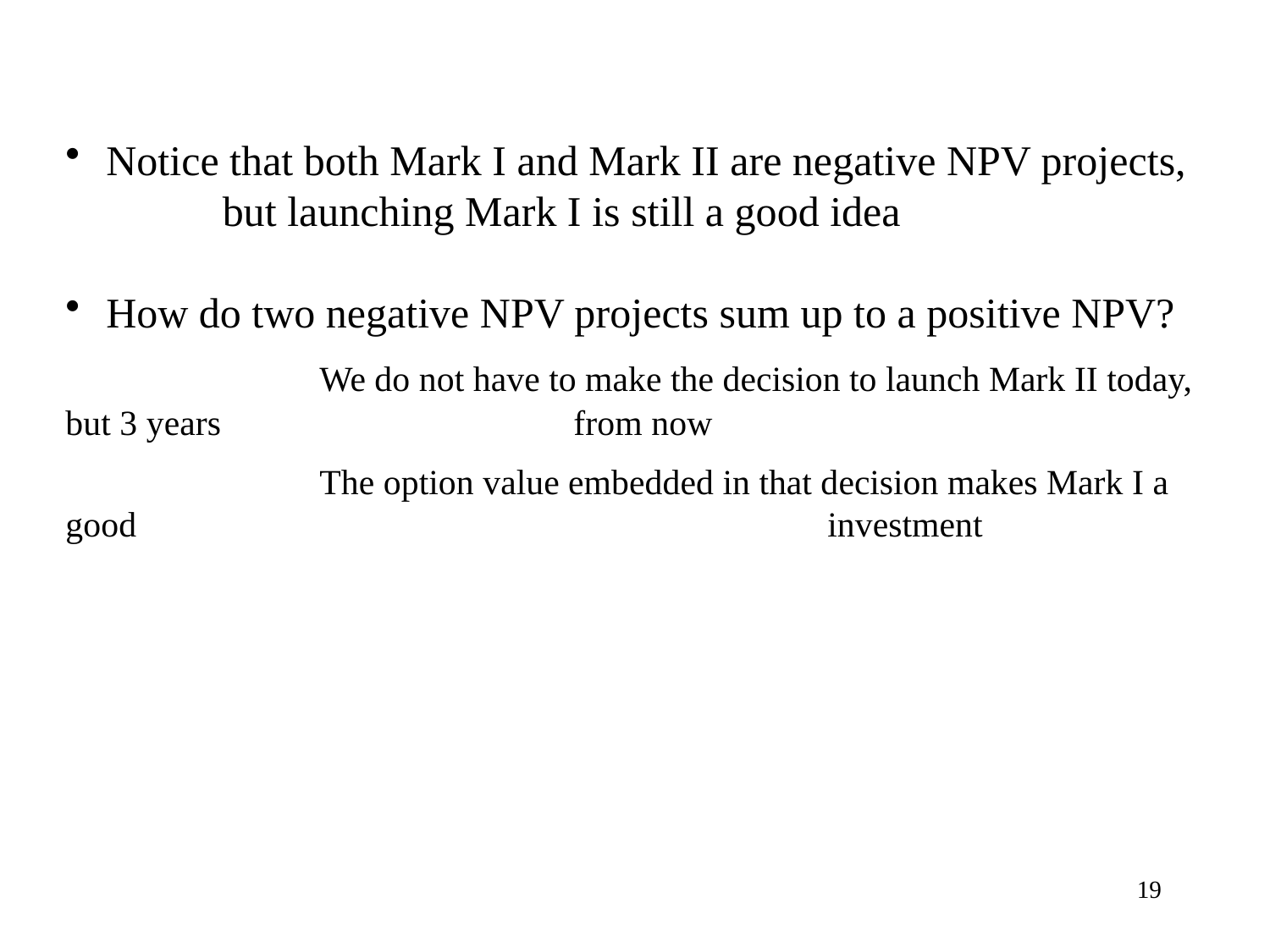

Notice that both Mark I and Mark II are negative NPV projects, 	but launching Mark I is still a good idea

 How do two negative NPV projects sum up to a positive NPV?
  		We do not have to make the decision to launch Mark II today, but 3 years 			from now
		The option value embedded in that decision makes Mark I a good 						investment

19